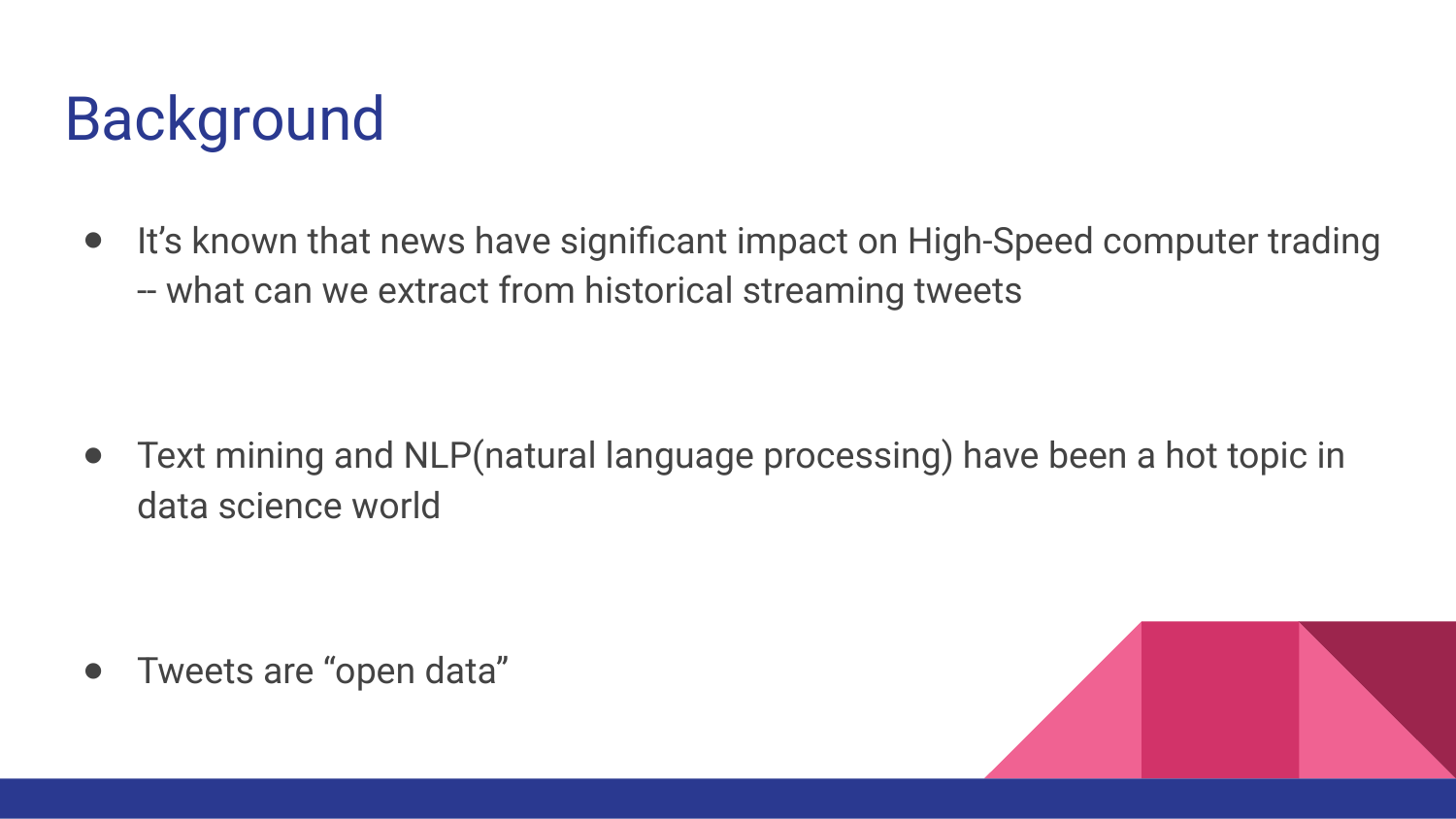

# Background
It’s known that news have significant impact on High-Speed computer trading -- what can we extract from historical streaming tweets

Text mining and NLP(natural language processing) have been a hot topic in data science world

Tweets are “open data”